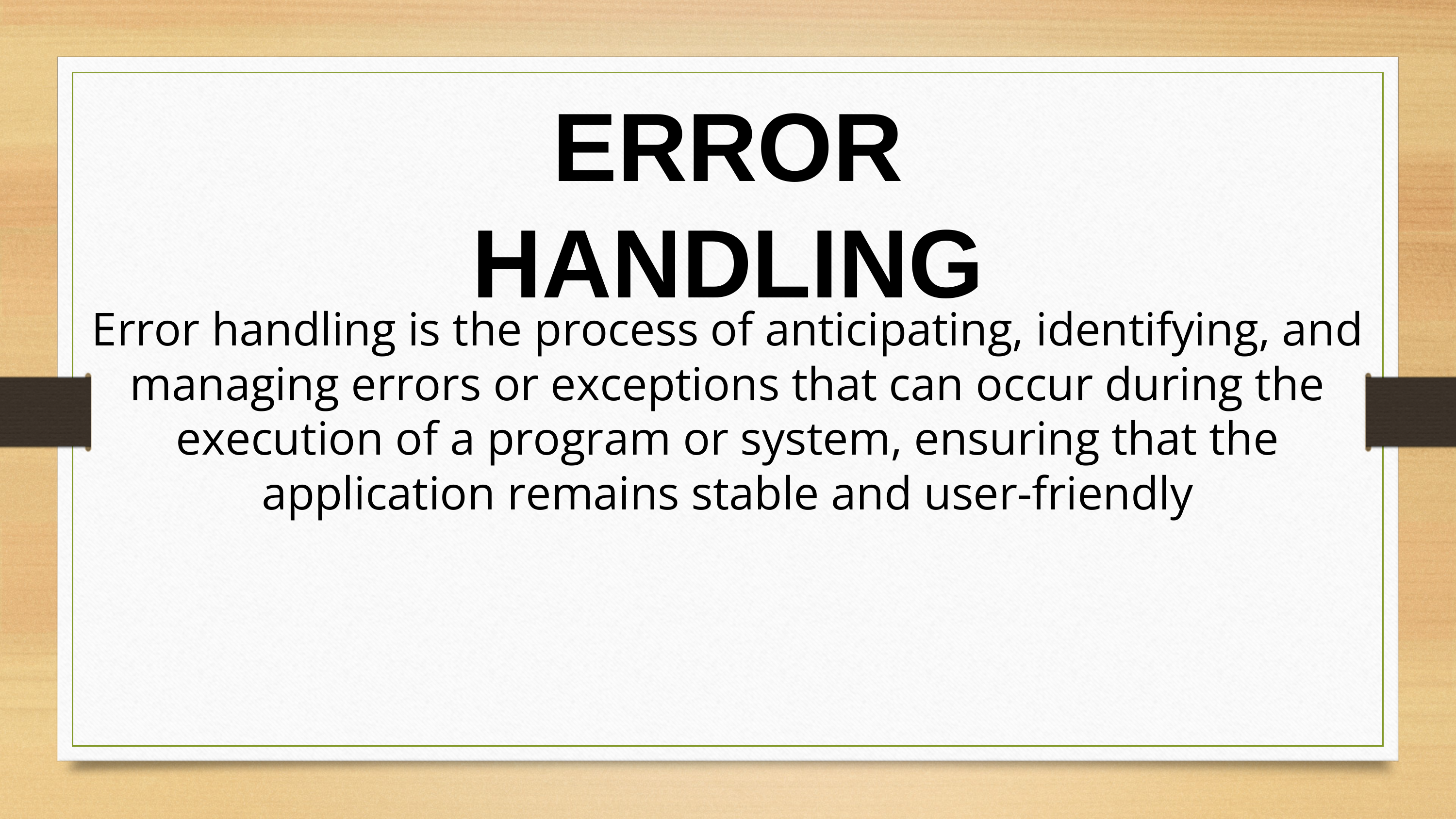

ERROR HANDLING
Error handling is the process of anticipating, identifying, and managing errors or exceptions that can occur during the execution of a program or system, ensuring that the application remains stable and user-friendly